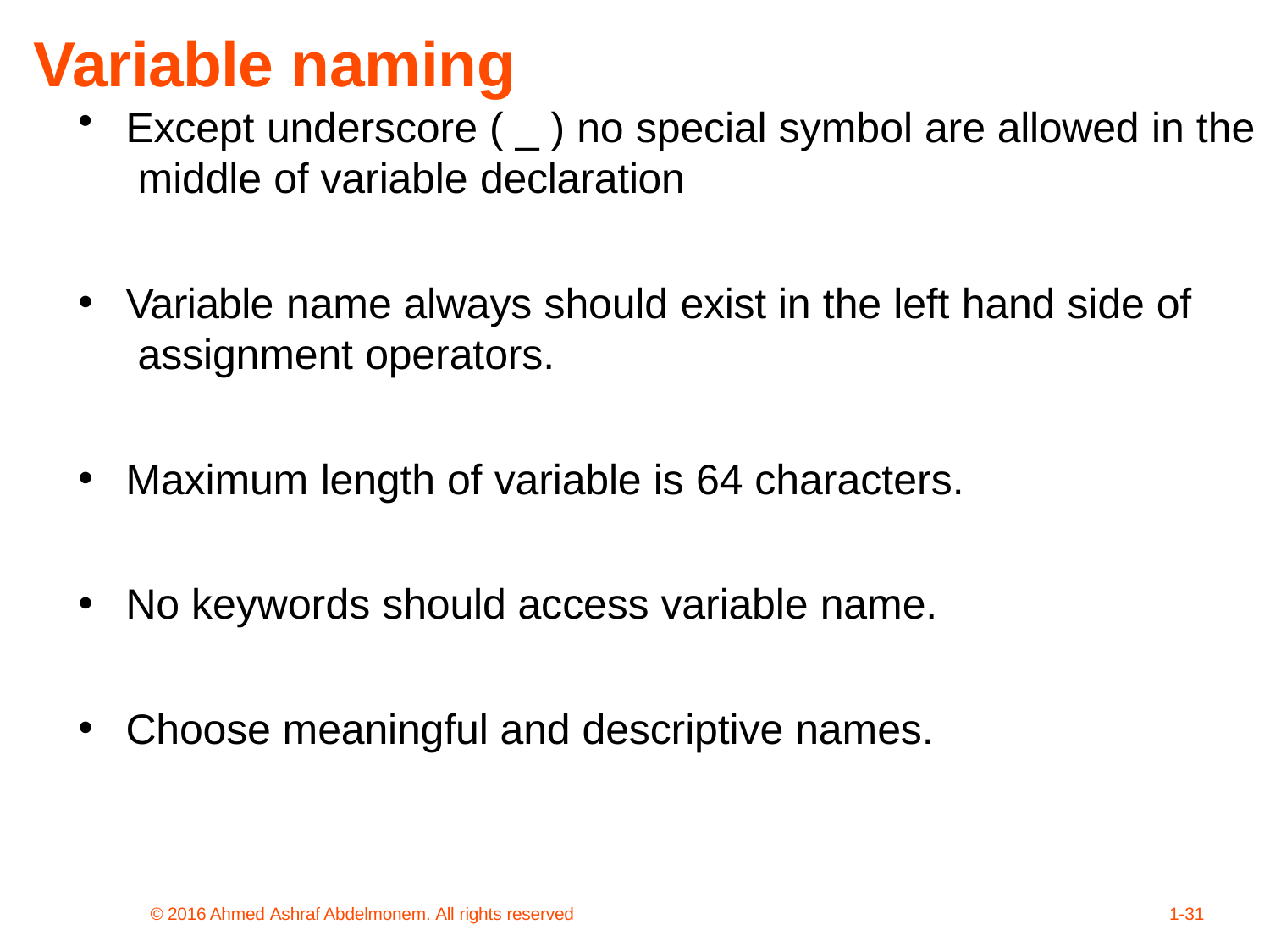

# Variable naming
Except underscore ( _ ) no special symbol are allowed in the  middle of variable declaration

Variable name always should exist in the left hand side of  assignment operators.

Maximum length of variable is 64 characters.

No keywords should access variable name.

Choose meaningful and descriptive names.
© 2016 Ahmed Ashraf Abdelmonem. All rights reserved
1-31